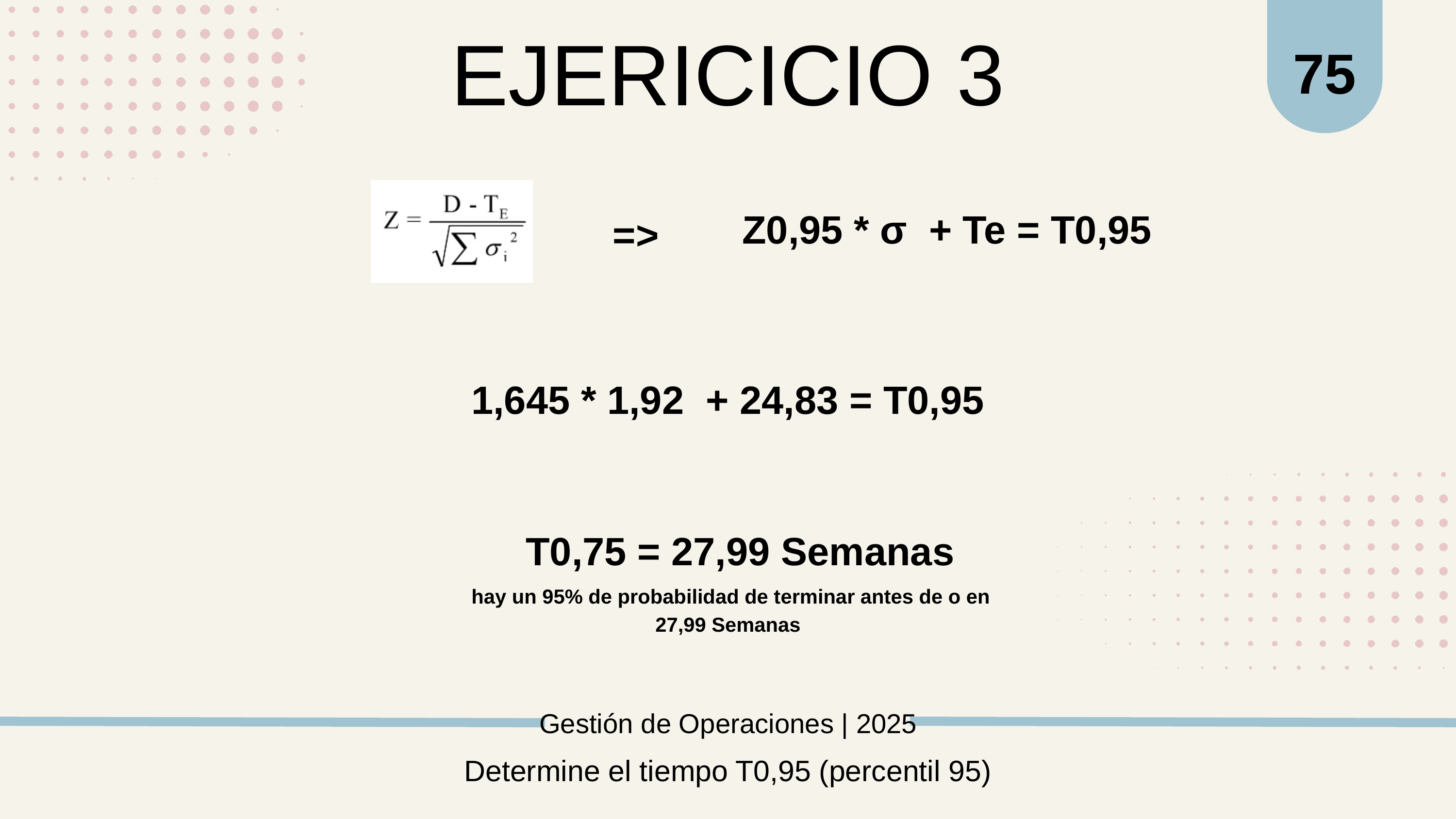

75

EJERICICIO 3

Z0,95 * σ  + Te = T0,95
=>
1,645 * 1,92  + 24,83 = T0,95

 T0,75 = 27,99 Semanas
 hay un 95% de probabilidad de terminar antes de o en 27,99 Semanas
Gestión de Operaciones | 2025

Determine el tiempo T0,95 (percentil 95)